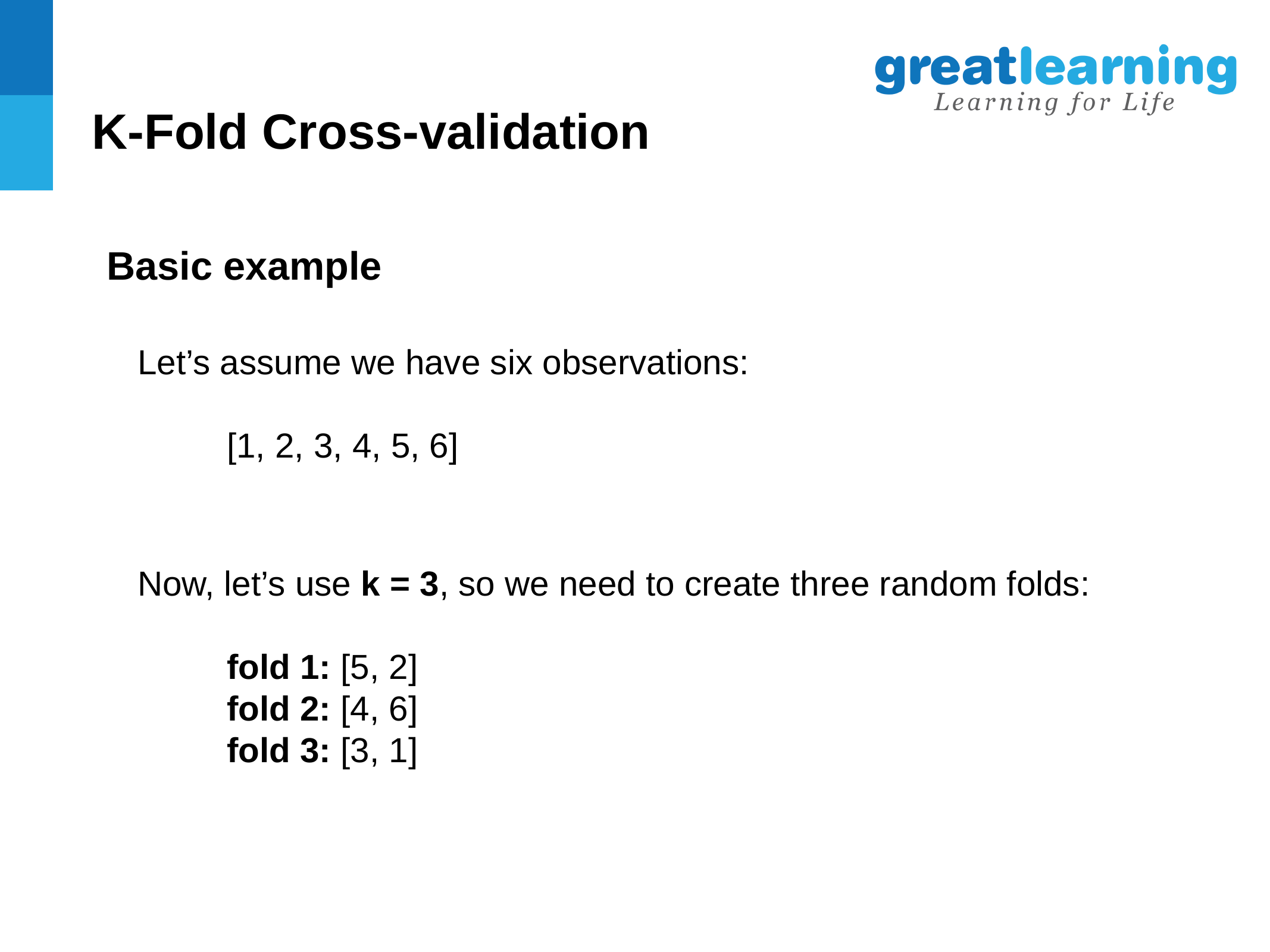

# K-Fold Cross-validation
Basic example
Let’s assume we have six observations:

	[1, 2, 3, 4, 5, 6]
Now, let’s use k = 3, so we need to create three random folds:

	fold 1: [5, 2]
	fold 2: [4, 6]
	fold 3: [3, 1]